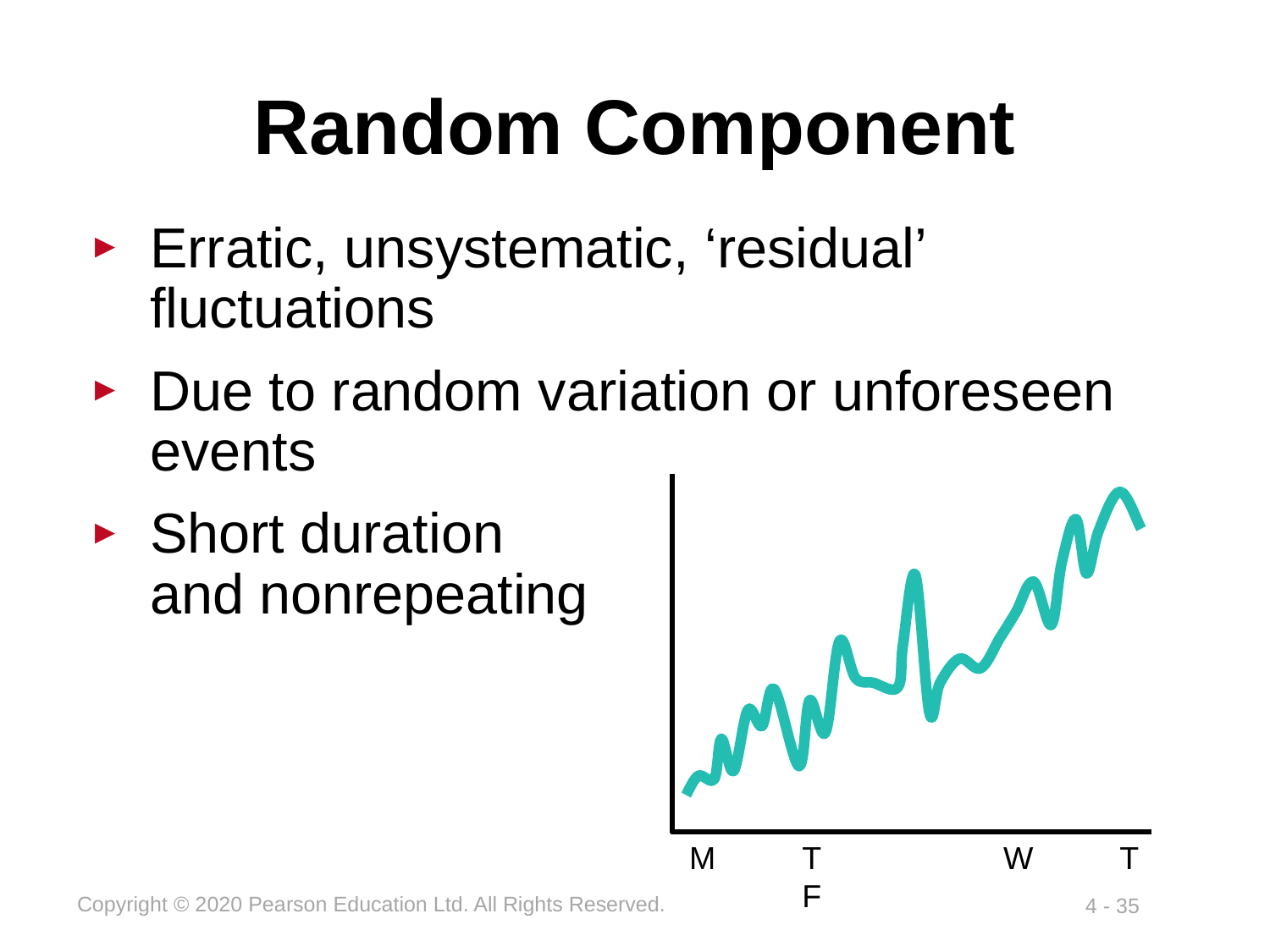

# Random Component
Erratic, unsystematic, ‘residual’ fluctuations
Due to random variation or unforeseen events
Short duration
and nonrepeating

	M	T		W	T		F